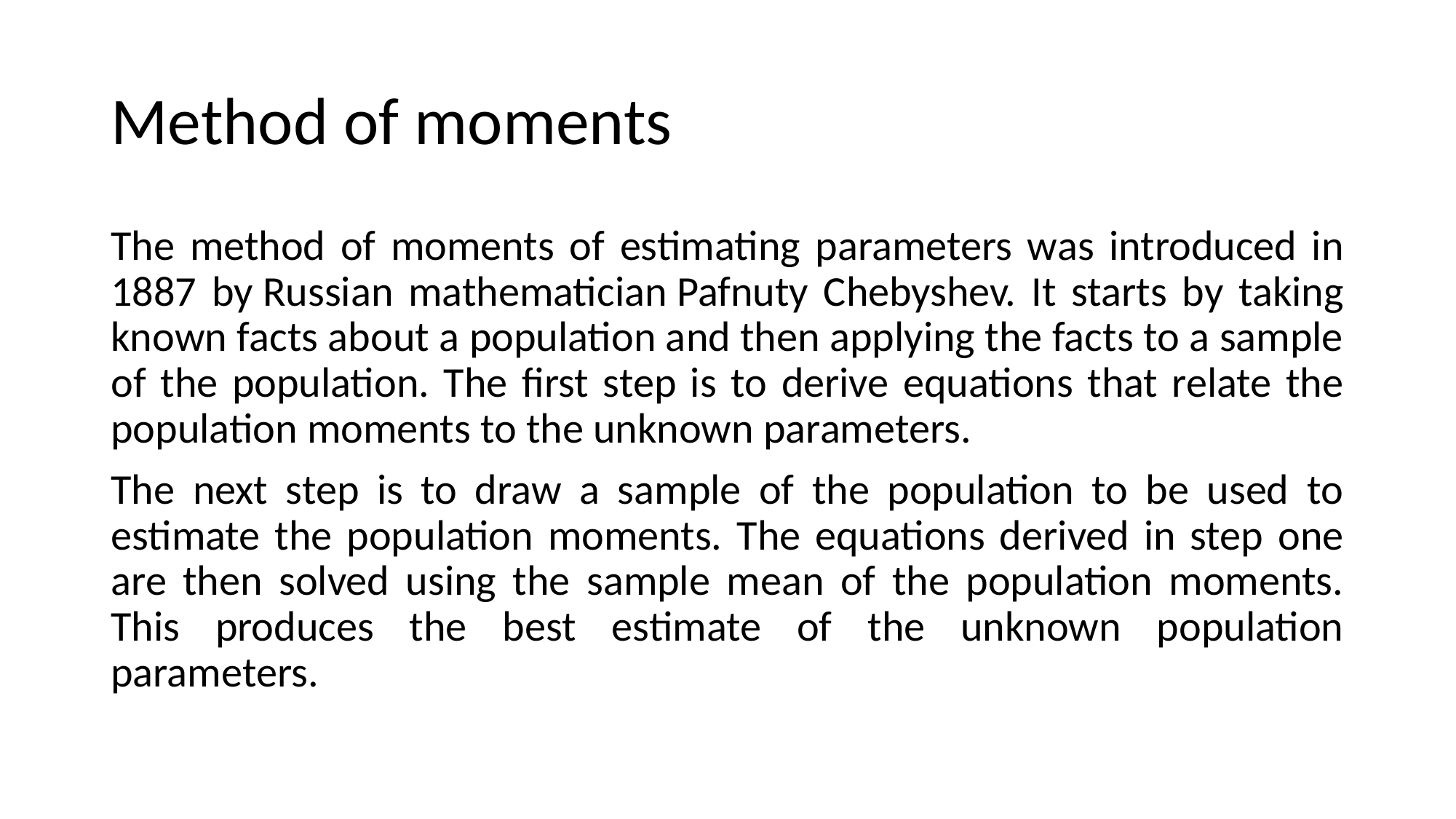

# Method of moments
The method of moments of estimating parameters was introduced in 1887 by Russian mathematician Pafnuty Chebyshev. It starts by taking known facts about a population and then applying the facts to a sample of the population. The first step is to derive equations that relate the population moments to the unknown parameters.
The next step is to draw a sample of the population to be used to estimate the population moments. The equations derived in step one are then solved using the sample mean of the population moments. This produces the best estimate of the unknown population parameters.